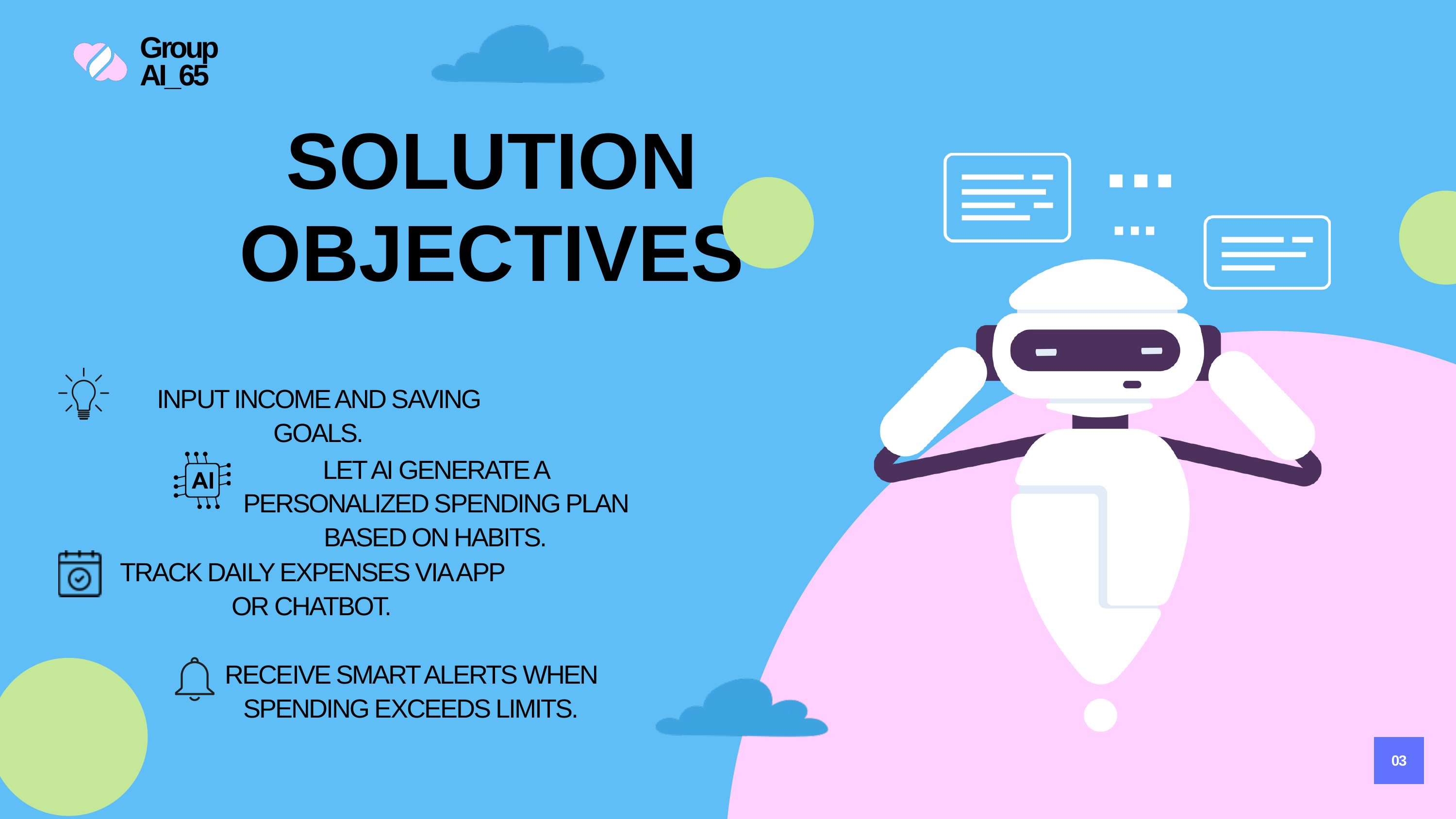

Group AI_65

SOLUTION OBJECTIVES

INPUT INCOME AND SAVING GOALS.

LET AI GENERATE A PERSONALIZED SPENDING PLAN BASED ON HABITS.

TRACK DAILY EXPENSES VIA APP OR CHATBOT.

RECEIVE SMART ALERTS WHEN SPENDING EXCEEDS LIMITS.

03